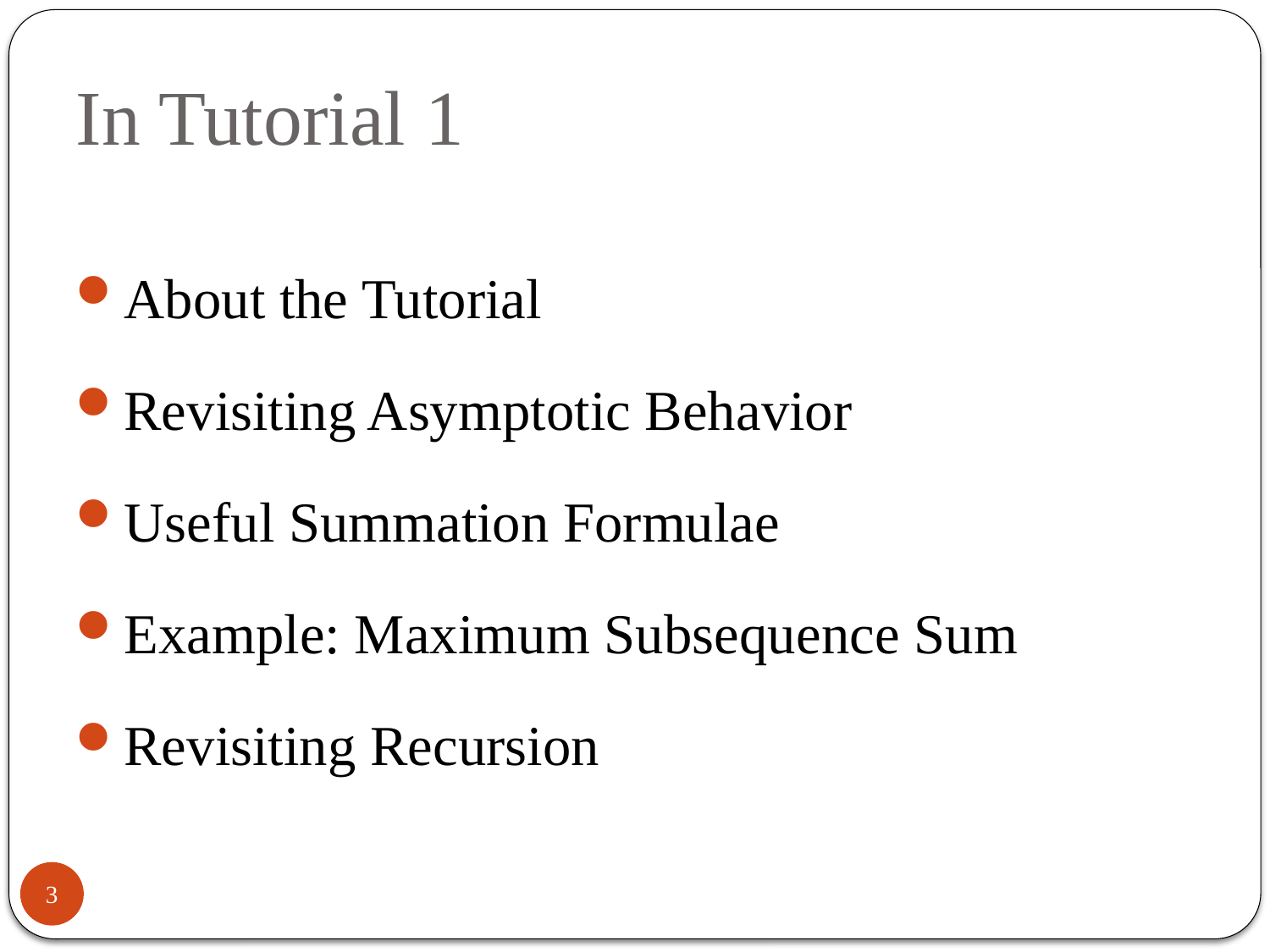

# In Tutorial 1
About the Tutorial
Revisiting Asymptotic Behavior
Useful Summation Formulae
Example: Maximum Subsequence Sum
Revisiting Recursion
3